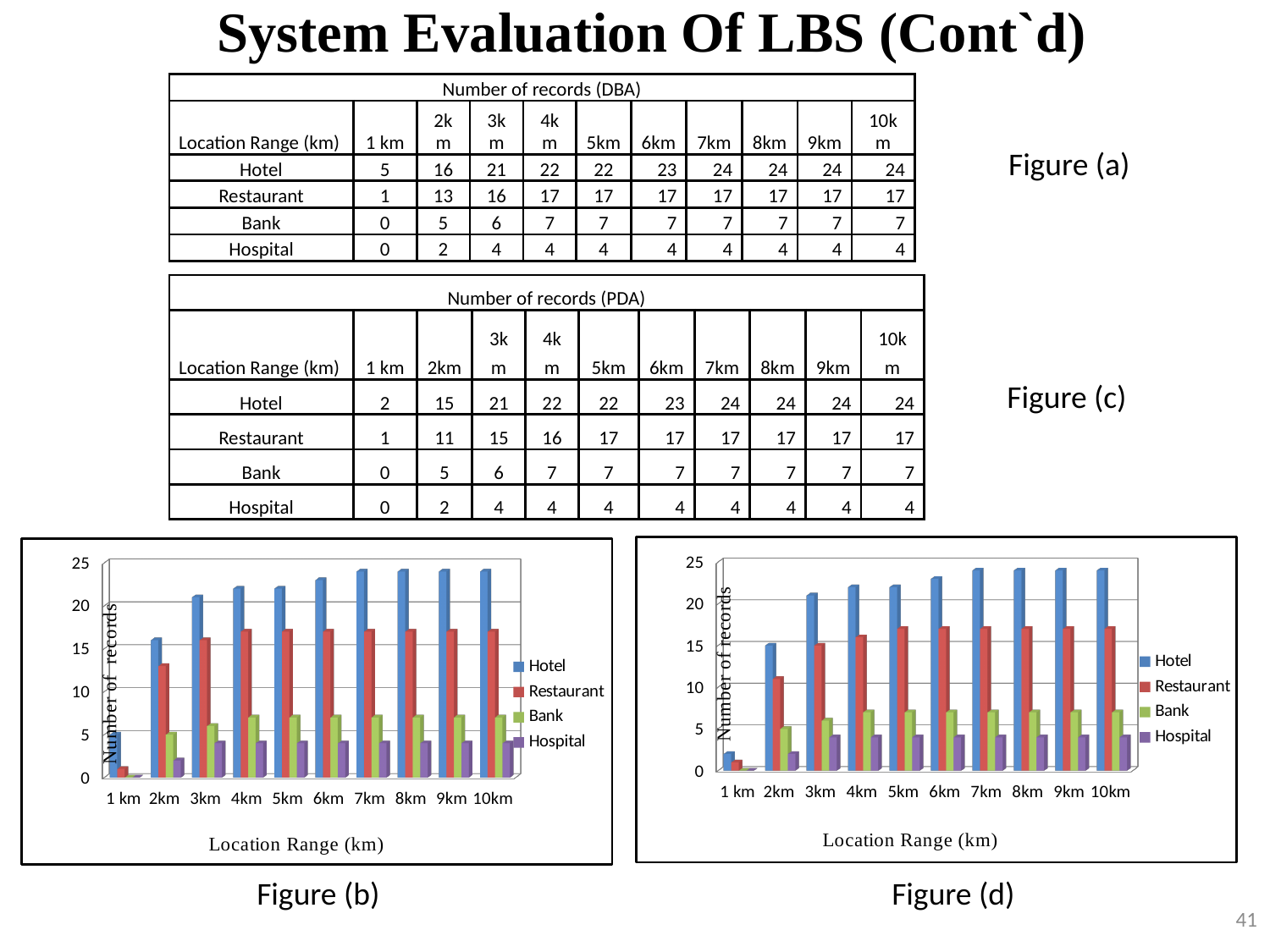

System Evaluation Of LBS (Cont`d)
| Number of records (DBA) |  |  |  |  |  |  |  |  |  |  |
| --- | --- | --- | --- | --- | --- | --- | --- | --- | --- | --- |
| Location Range (km) | 1 km | 2km | 3km | 4km | 5km | 6km | 7km | 8km | 9km | 10km |
| Hotel | 5 | 16 | 21 | 22 | 22 | 23 | 24 | 24 | 24 | 24 |
| Restaurant | 1 | 13 | 16 | 17 | 17 | 17 | 17 | 17 | 17 | 17 |
| Bank | 0 | 5 | 6 | 7 | 7 | 7 | 7 | 7 | 7 | 7 |
| Hospital | 0 | 2 | 4 | 4 | 4 | 4 | 4 | 4 | 4 | 4 |
Figure (a)
| Number of records (PDA) |  |  |  |  |  |  |  |  |  |  |
| --- | --- | --- | --- | --- | --- | --- | --- | --- | --- | --- |
| Location Range (km) | 1 km | 2km | 3km | 4km | 5km | 6km | 7km | 8km | 9km | 10km |
| Hotel | 2 | 15 | 21 | 22 | 22 | 23 | 24 | 24 | 24 | 24 |
| Restaurant | 1 | 11 | 15 | 16 | 17 | 17 | 17 | 17 | 17 | 17 |
| Bank | 0 | 5 | 6 | 7 | 7 | 7 | 7 | 7 | 7 | 7 |
| Hospital | 0 | 2 | 4 | 4 | 4 | 4 | 4 | 4 | 4 | 4 |
Figure (c)

[unsupported chart]

[unsupported chart]

Figure (b)
Figure (d)

41